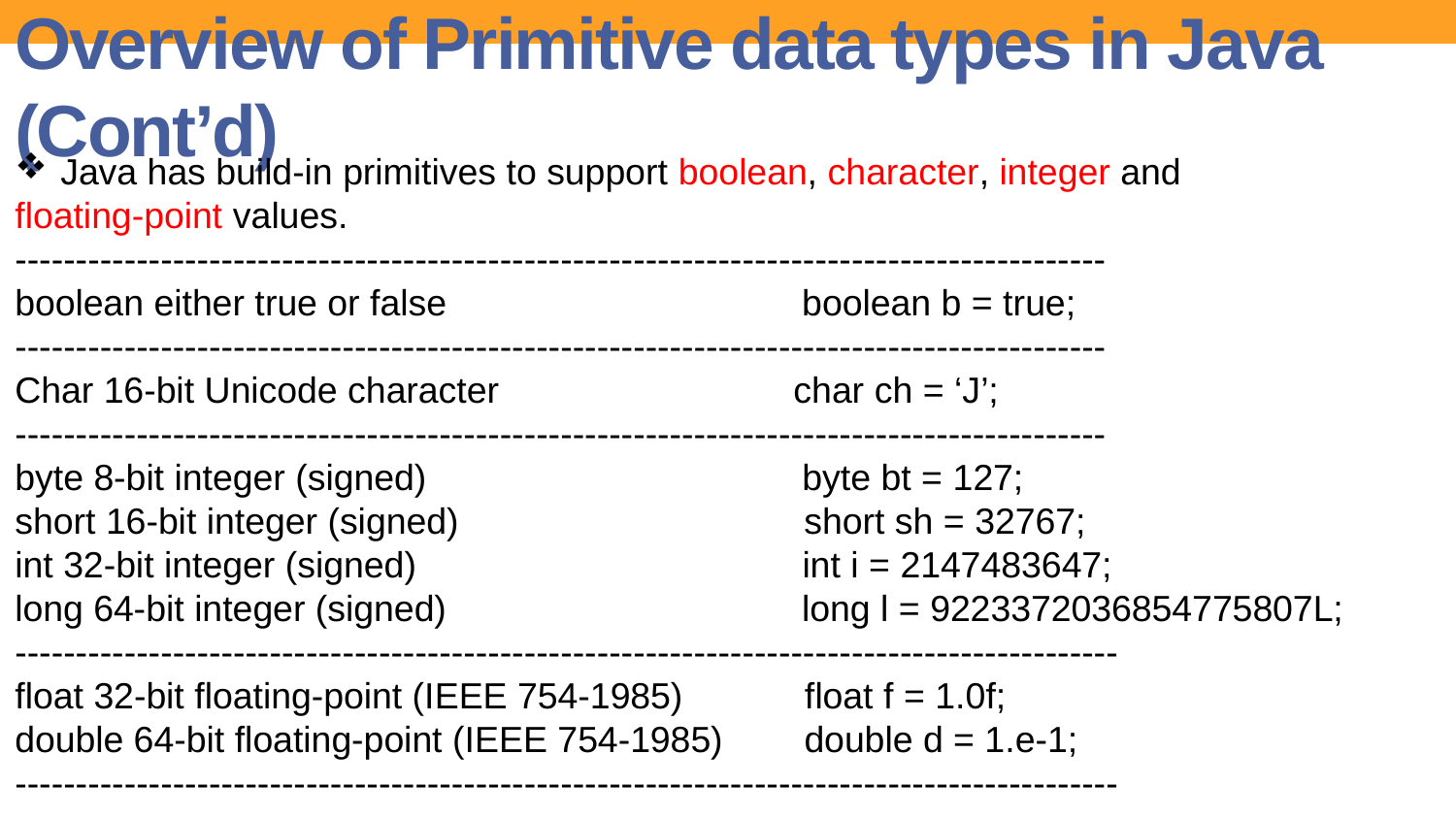

# Overview of Primitive data types in Java (Cont’d)
Java has build-in primitives to support boolean, character, integer and
floating-point values.
------------------------------------------------------------------------------------------
boolean either true or false                                   boolean b = true;
------------------------------------------------------------------------------------------
Char 16-bit Unicode character                             char ch = ‘J’;
------------------------------------------------------------------------------------------
byte 8-bit integer (signed)                                     byte bt = 127;
short 16-bit integer (signed)                                  short sh = 32767;
int 32-bit integer (signed)                                      int i = 2147483647;
long 64-bit integer (signed)                                   long l = 9223372036854775807L;
-------------------------------------------------------------------------------------------
float 32-bit floating-point (IEEE 754-1985)            float f = 1.0f;
double 64-bit floating-point (IEEE 754-1985)        double d = 1.e-1;
-------------------------------------------------------------------------------------------